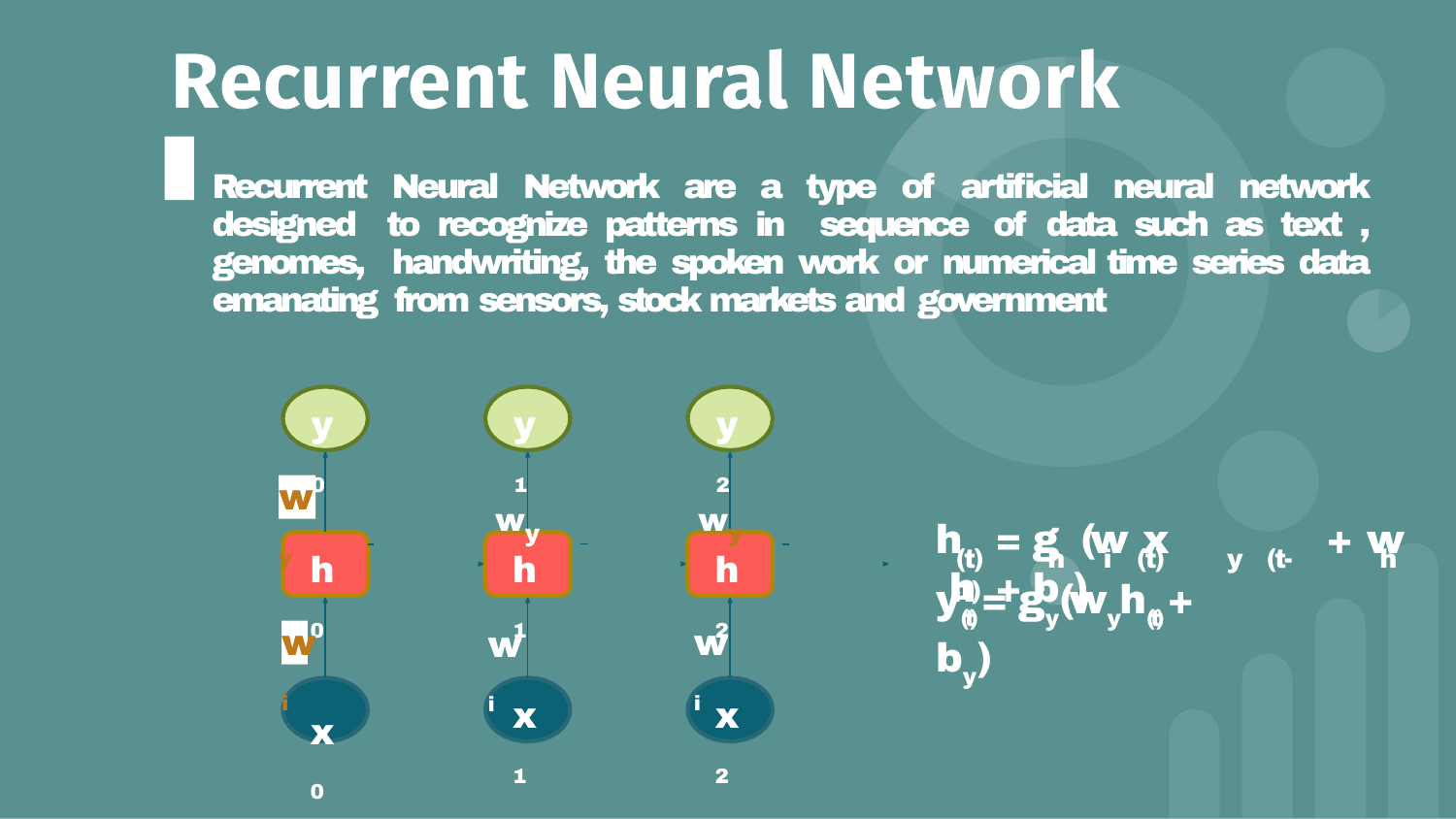

# Recurrent Neural Network

Recurrent Neural Network are a type of artiﬁcial neural network designed  to recognize patterns in  sequence of data such as text , genomes,  handwriting, the spoken work or numerical time series data emanating  from sensors, stock markets and government

y0
y1
y2

wy
 	wy	 	wy
h	= g   (w x	+ w    h	+ b )
(t)	h	i	(t)	y	(t-1)
h

h0
h1
h2

y(t) = gy(wy h(t) + by)

wi
wi
wi

x1
x2
x0